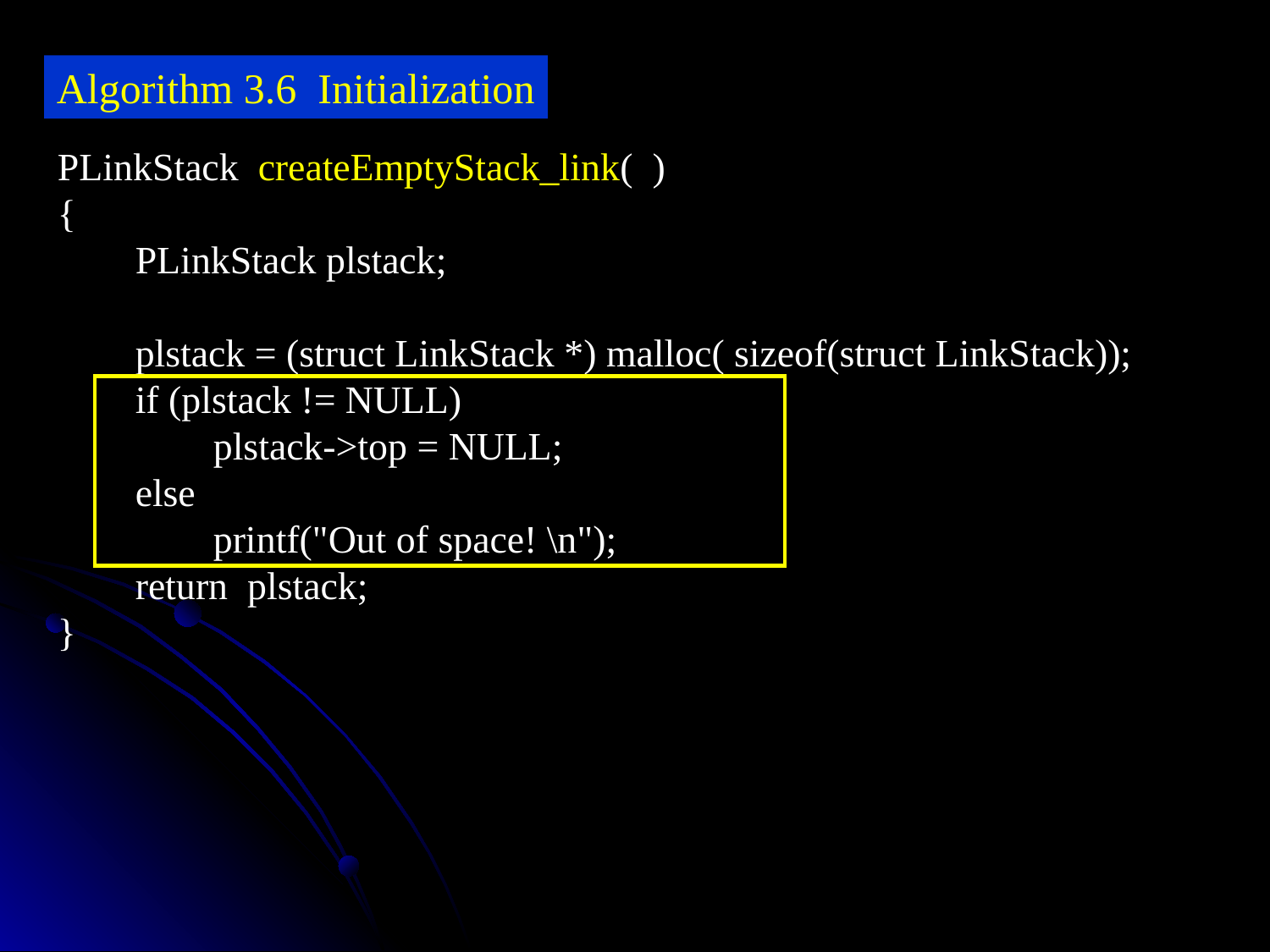

Algorithm 3.6  Initialization
PLinkStack  createEmptyStack_link(  )
{
        PLinkStack plstack;

        plstack = (struct LinkStack *) malloc( sizeof(struct LinkStack));
        if (plstack != NULL)
                plstack->top = NULL;
        else
                printf("Out of space! \n");
        return  plstack;
}